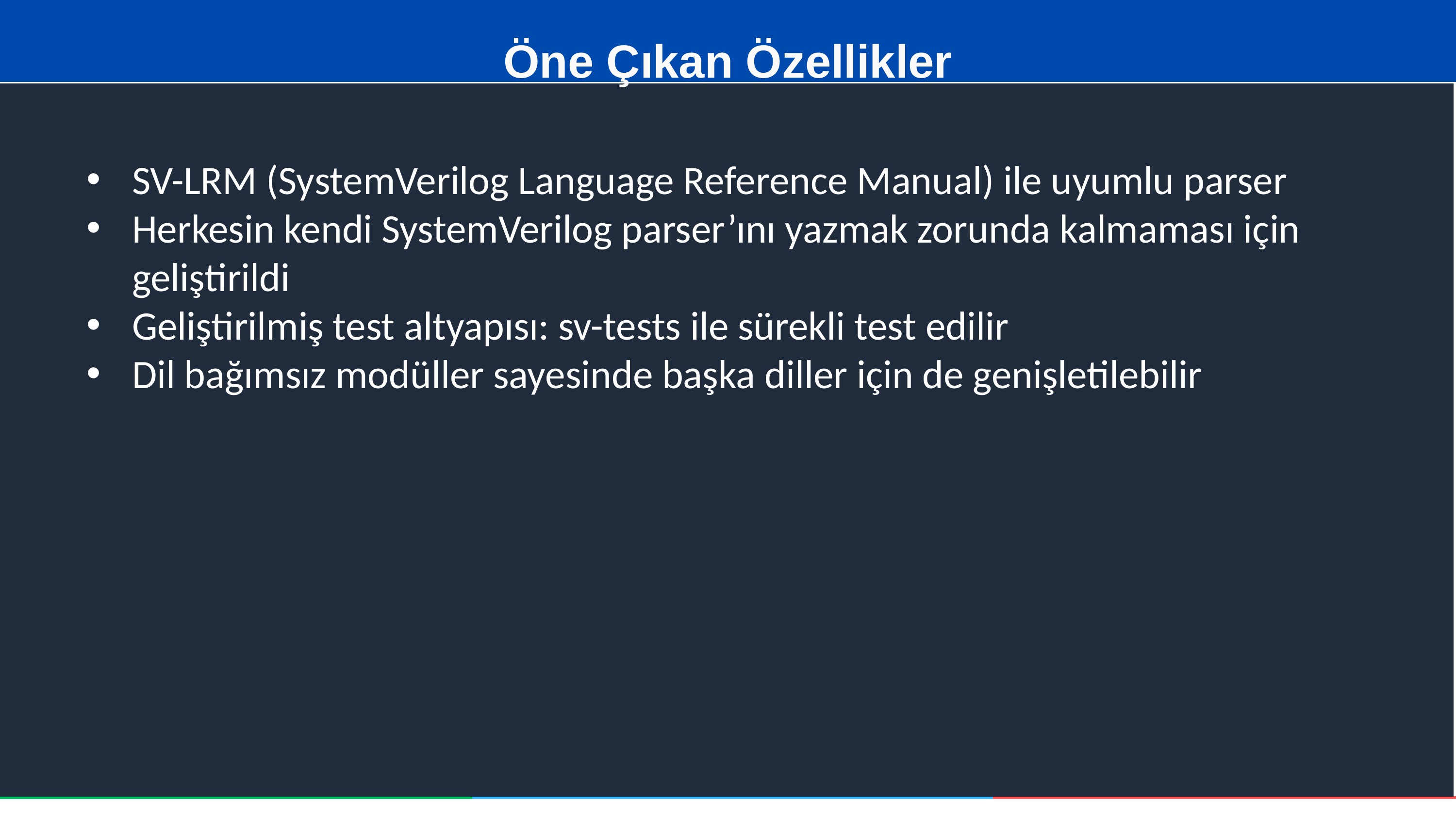

Öne Çıkan Özellikler

SV-LRM (SystemVerilog Language Reference Manual) ile uyumlu parser
Herkesin kendi SystemVerilog parser’ını yazmak zorunda kalmaması için geliştirildi
Geliştirilmiş test altyapısı: sv-tests ile sürekli test edilir
Dil bağımsız modüller sayesinde başka diller için de genişletilebilir